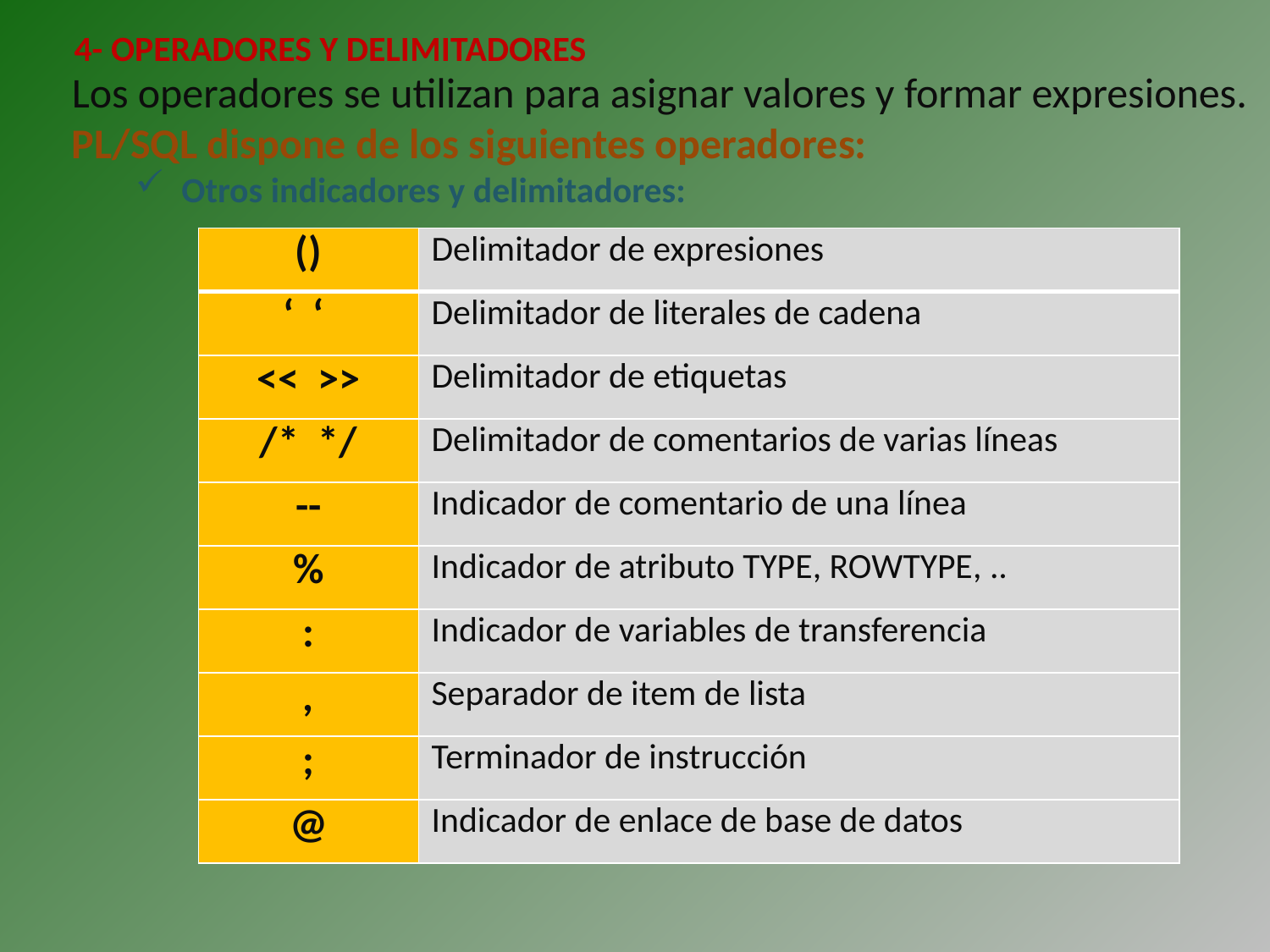

4- OPERADORES Y DELIMITADORES
Los operadores se utilizan para asignar valores y formar expresiones.
PL/SQL dispone de los siguientes operadores:
 Otros indicadores y delimitadores:
| () | Delimitador de expresiones |
| --- | --- |
| ‘ ‘ | Delimitador de literales de cadena |
| << >> | Delimitador de etiquetas |
| /\* \*/ | Delimitador de comentarios de varias líneas |
| -- | Indicador de comentario de una línea |
| % | Indicador de atributo TYPE, ROWTYPE, .. |
| : | Indicador de variables de transferencia |
| , | Separador de item de lista |
| ; | Terminador de instrucción |
| @ | Indicador de enlace de base de datos |